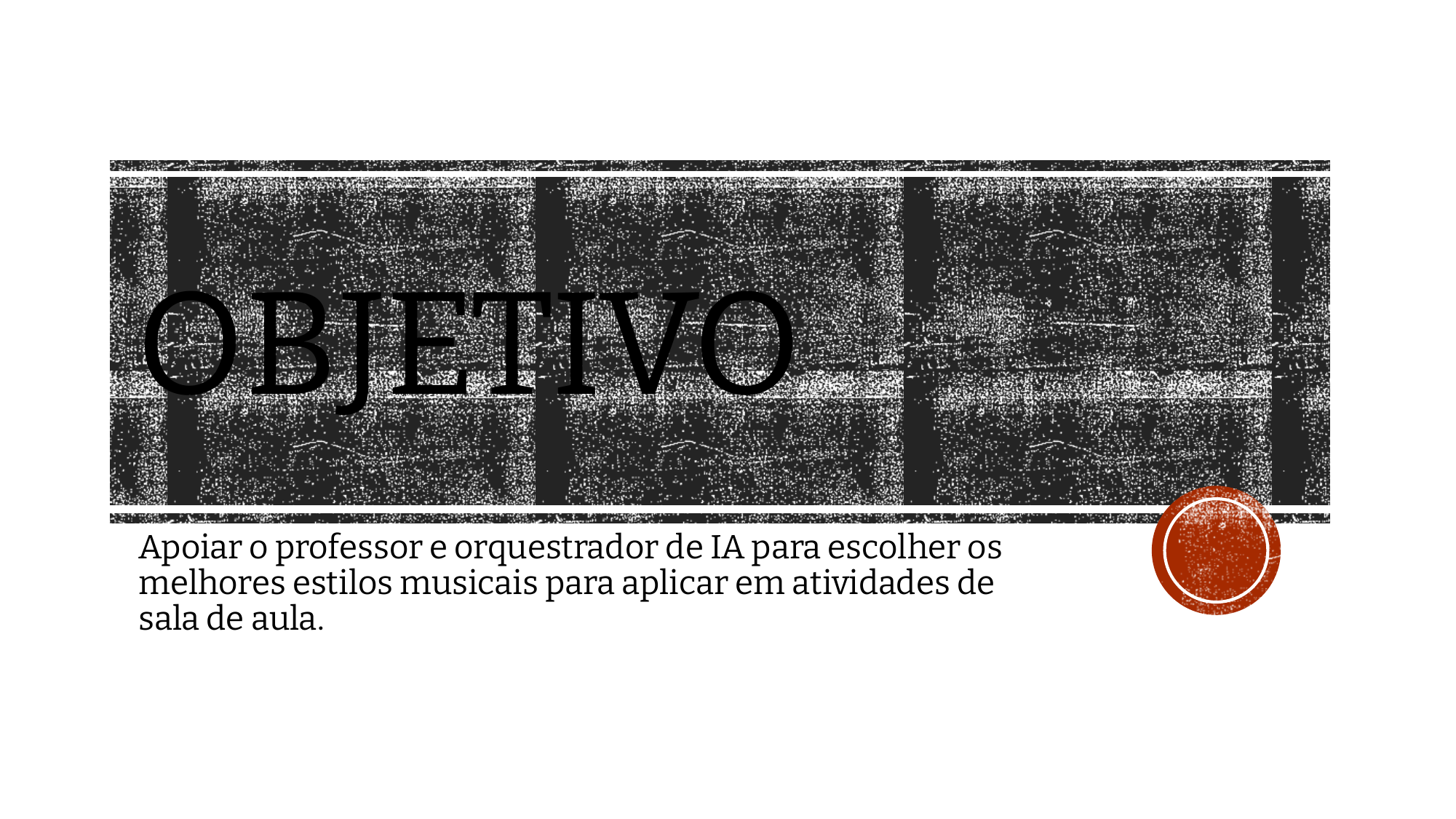

# objetivo
Apoiar o professor e orquestrador de IA para escolher os melhores estilos musicais para aplicar em atividades de sala de aula.